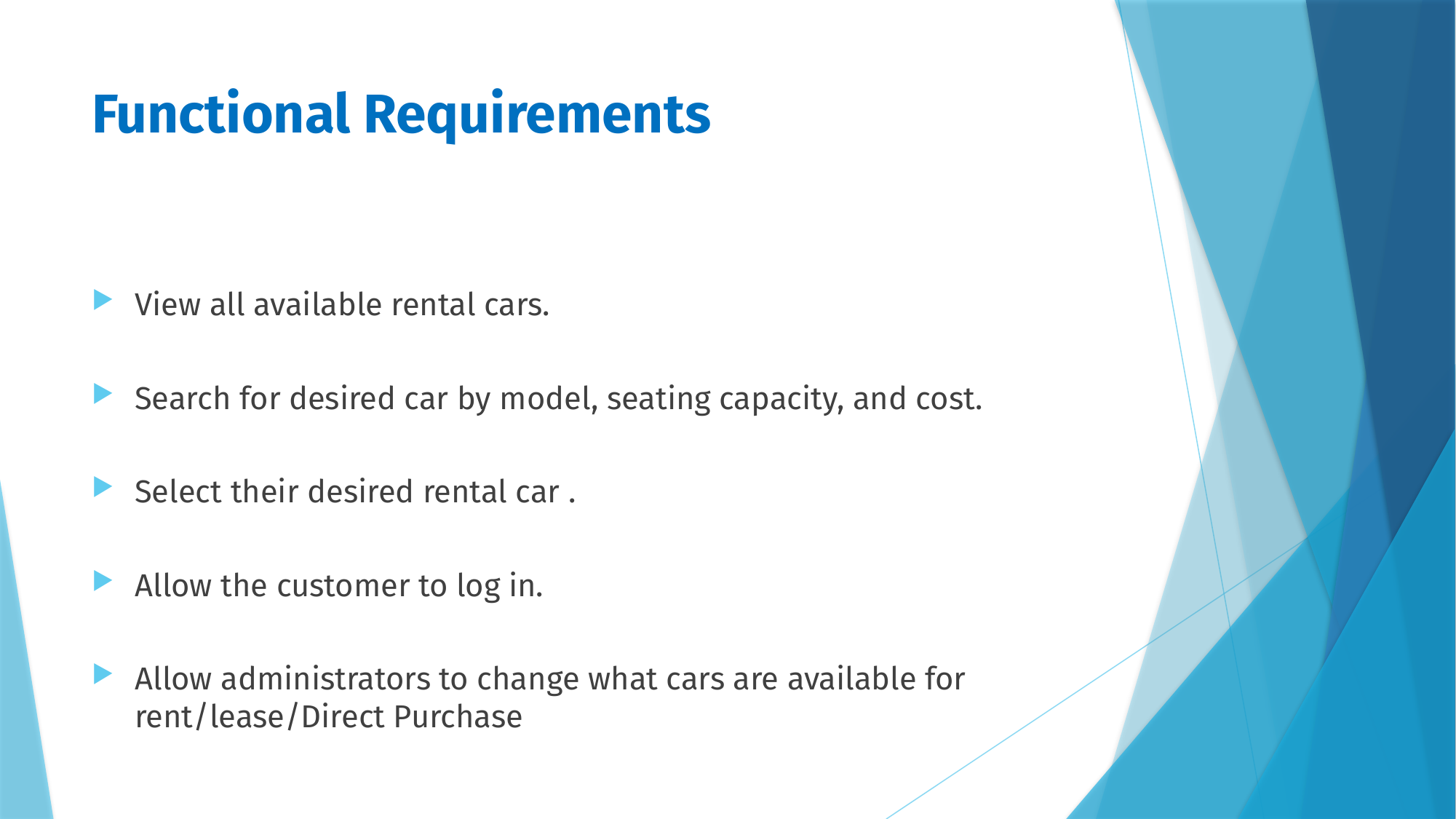

# Functional Requirements
View all available rental cars.

Search for desired car by model, seating capacity, and cost.

Select their desired rental car .

Allow the customer to log in.

Allow administrators to change what cars are available for rent/lease/Direct Purchase